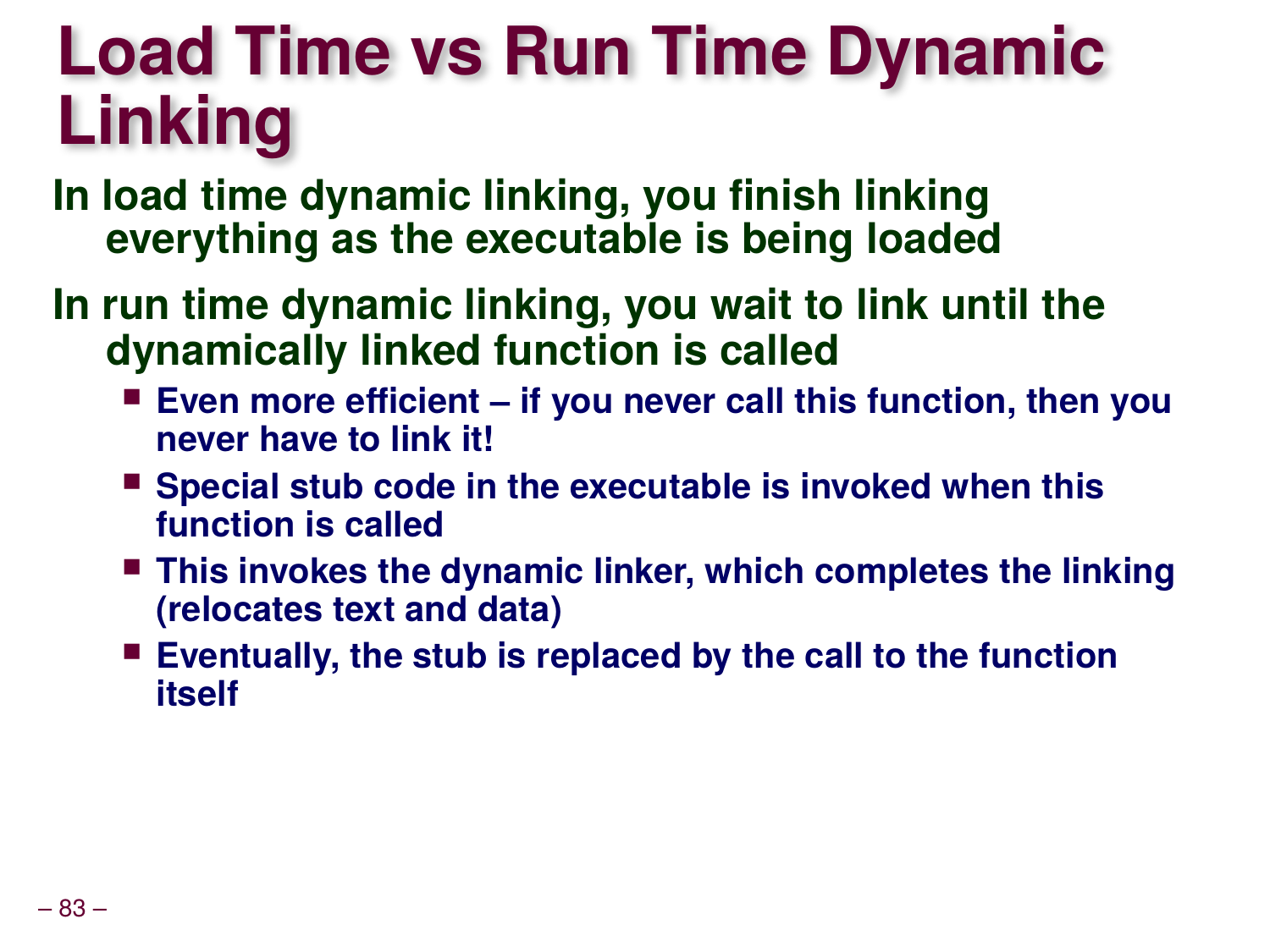

# Load Time vs Run Time Dynamic Linking
In load time dynamic linking, you finish linking everything as the executable is being loaded
In run time dynamic linking, you wait to link until the dynamically linked function is called
Even more efficient – if you never call this function, then you never have to link it!
Special stub code in the executable is invoked when this function is called
This invokes the dynamic linker, which completes the linking (relocates text and data)
Eventually, the stub is replaced by the call to the function itself